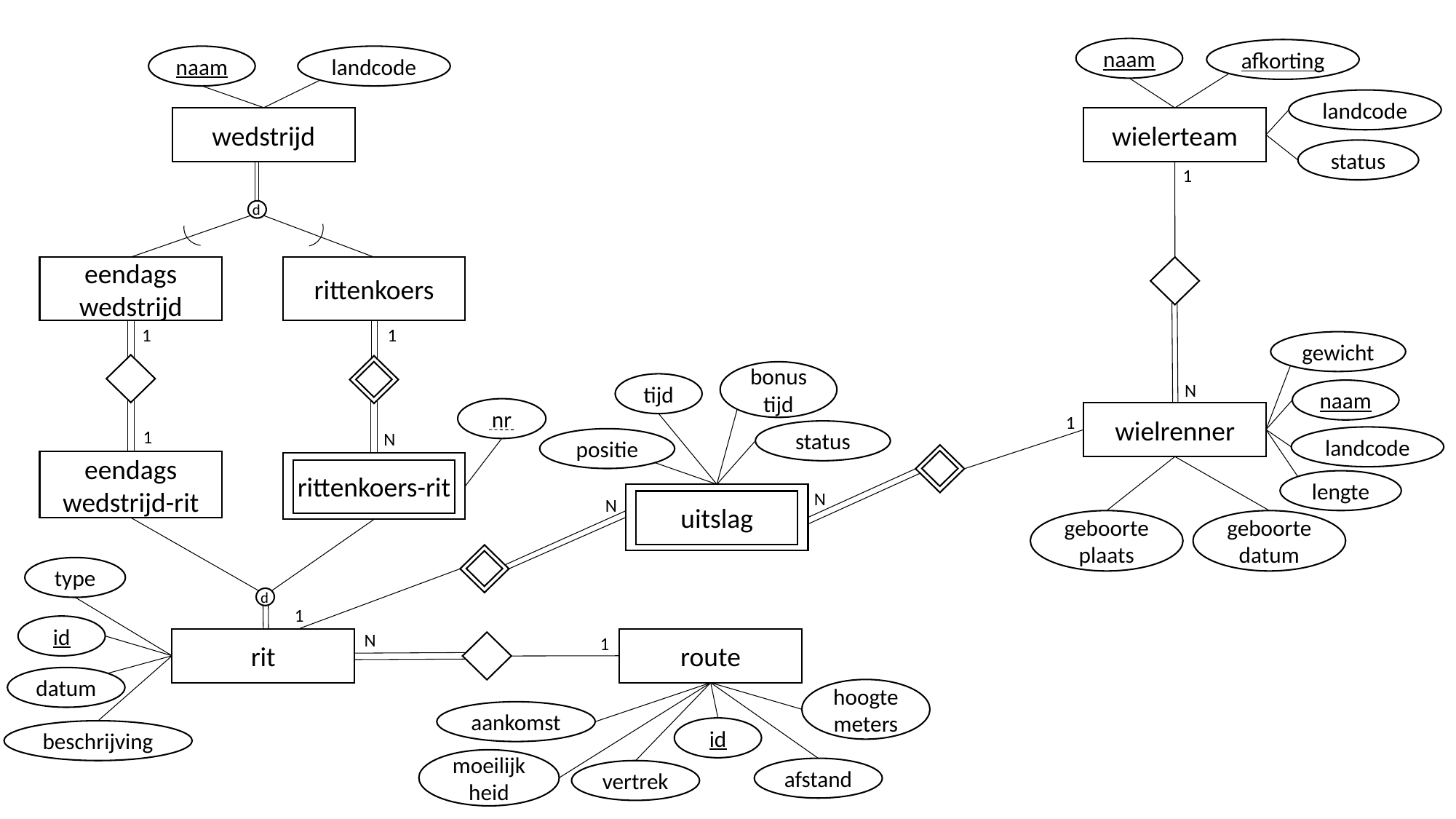

naam
afkorting
naam
landcode
landcode
wedstrijd
wielerteam
status
1
d

eendags
wedstrijd
rittenkoers

1
1
gewicht

bonustijd
N
tijd
naam
nr
wielrenner
1
1
status
N
landcode
positie

eendags
wedstrijd-rit
rittenkoers-rit

lengte
N
uitslag
N

geboorteplaats
geboortedatum

type
d

1
id
N
1
rit
route

datum
hoogte
meters
aankomst
id
beschrijving
moeilijkheid
afstand
vertrek